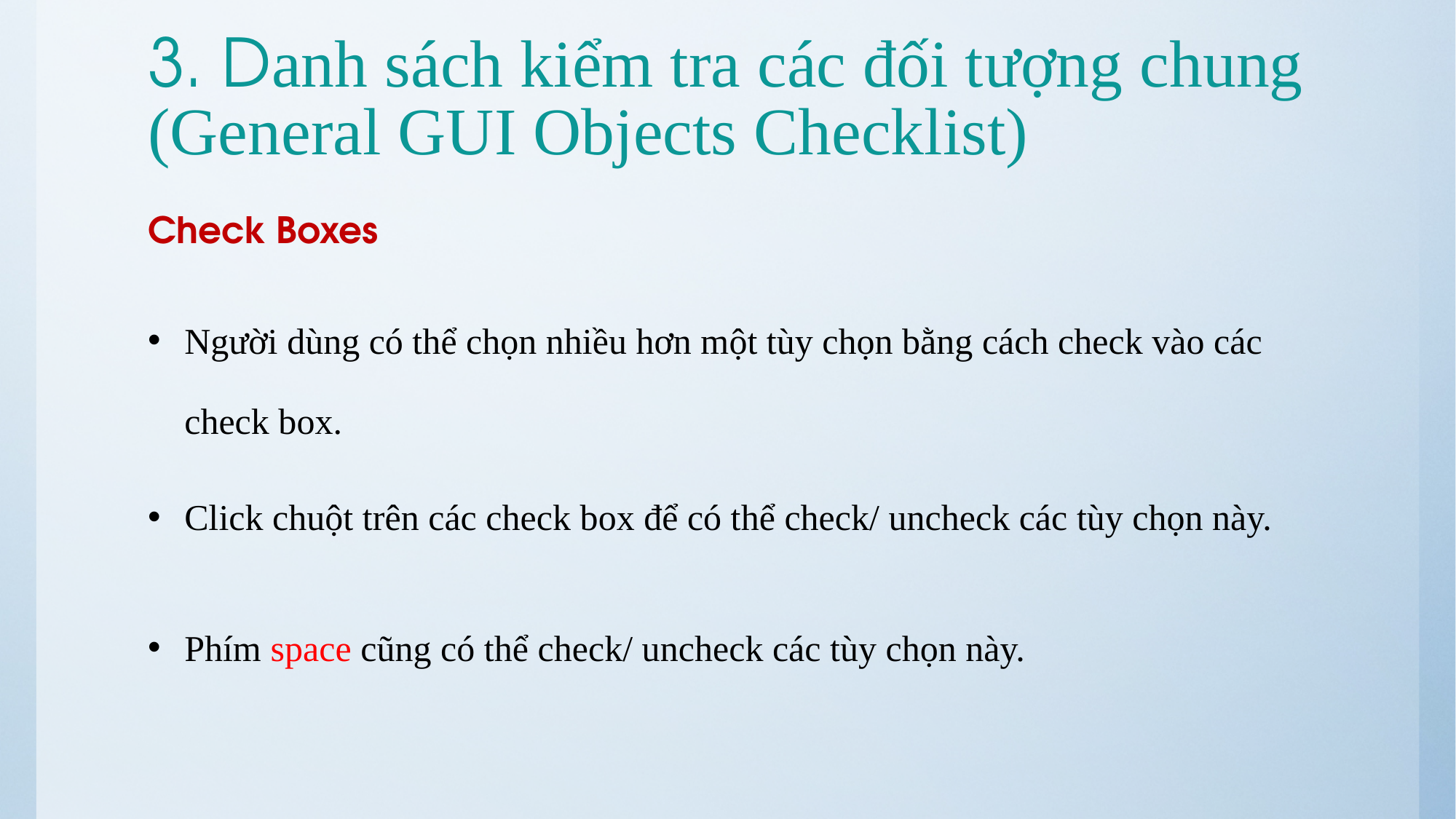

# 3. Danh sách kiểm tra các đối tượng chung (General GUI Objects Checklist)
Check Boxes
Người dùng có thể chọn nhiều hơn một tùy chọn bằng cách check vào các check box.
Click chuột trên các check box để có thể check/ uncheck các tùy chọn này.

Phím space cũng có thể check/ uncheck các tùy chọn này.